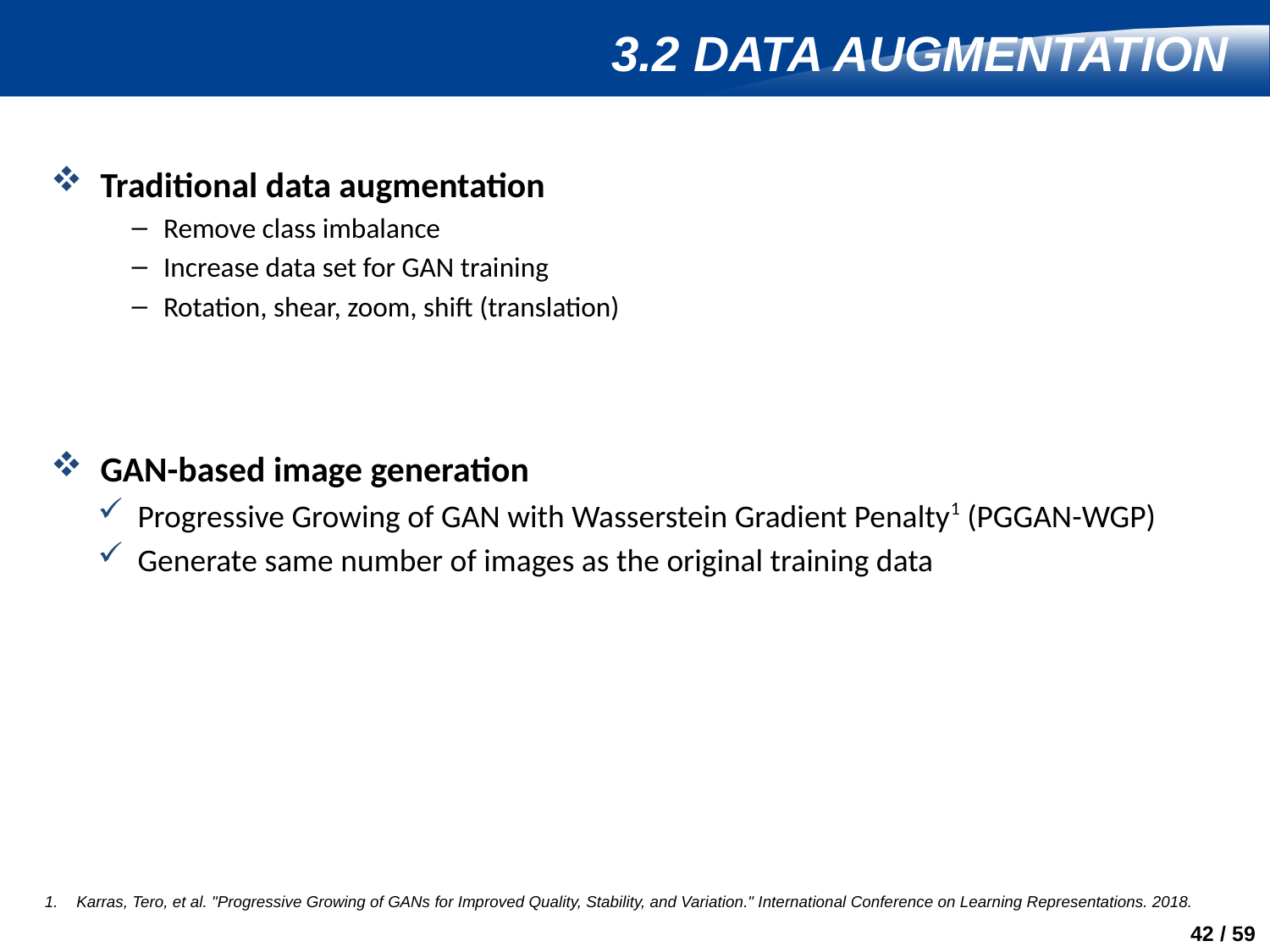

# 3.2 Data Augmentation

Traditional data augmentation
Remove class imbalance
Increase data set for GAN training
Rotation, shear, zoom, shift (translation)

GAN-based image generation
Progressive Growing of GAN with Wasserstein Gradient Penalty1 (PGGAN-WGP)
Generate same number of images as the original training data

Karras, Tero, et al. "Progressive Growing of GANs for Improved Quality, Stability, and Variation." International Conference on Learning Representations. 2018.